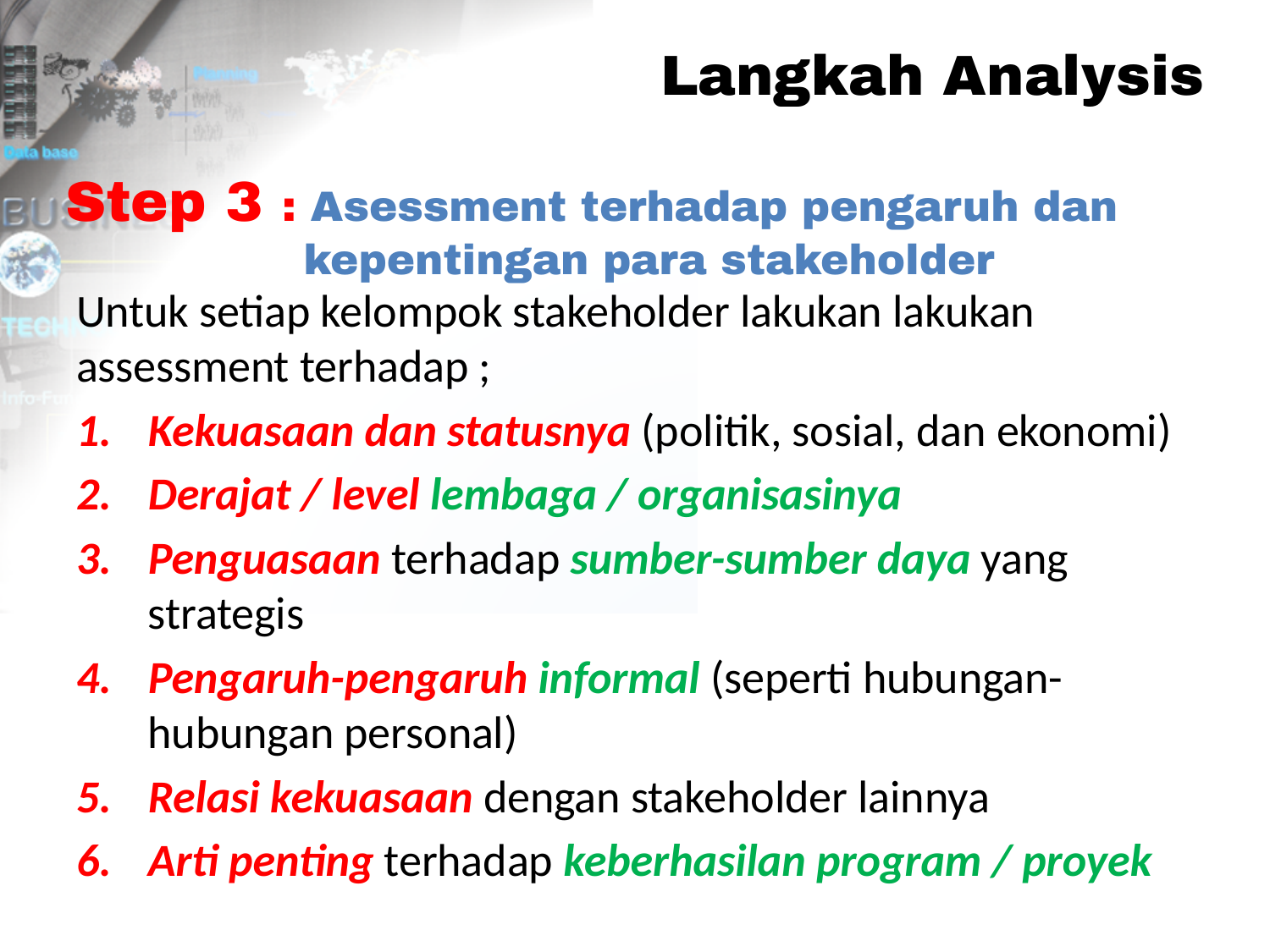

Langkah Analysis

Step 3 : Asessment terhadap pengaruh dan kepentingan para stakeholder
Untuk setiap kelompok stakeholder lakukan lakukan assessment terhadap ;
Kekuasaan dan statusnya (politik, sosial, dan ekonomi)
Derajat / level lembaga / organisasinya
Penguasaan terhadap sumber-sumber daya yang strategis
Pengaruh-pengaruh informal (seperti hubungan-hubungan personal)
Relasi kekuasaan dengan stakeholder lainnya
Arti penting terhadap keberhasilan program / proyek